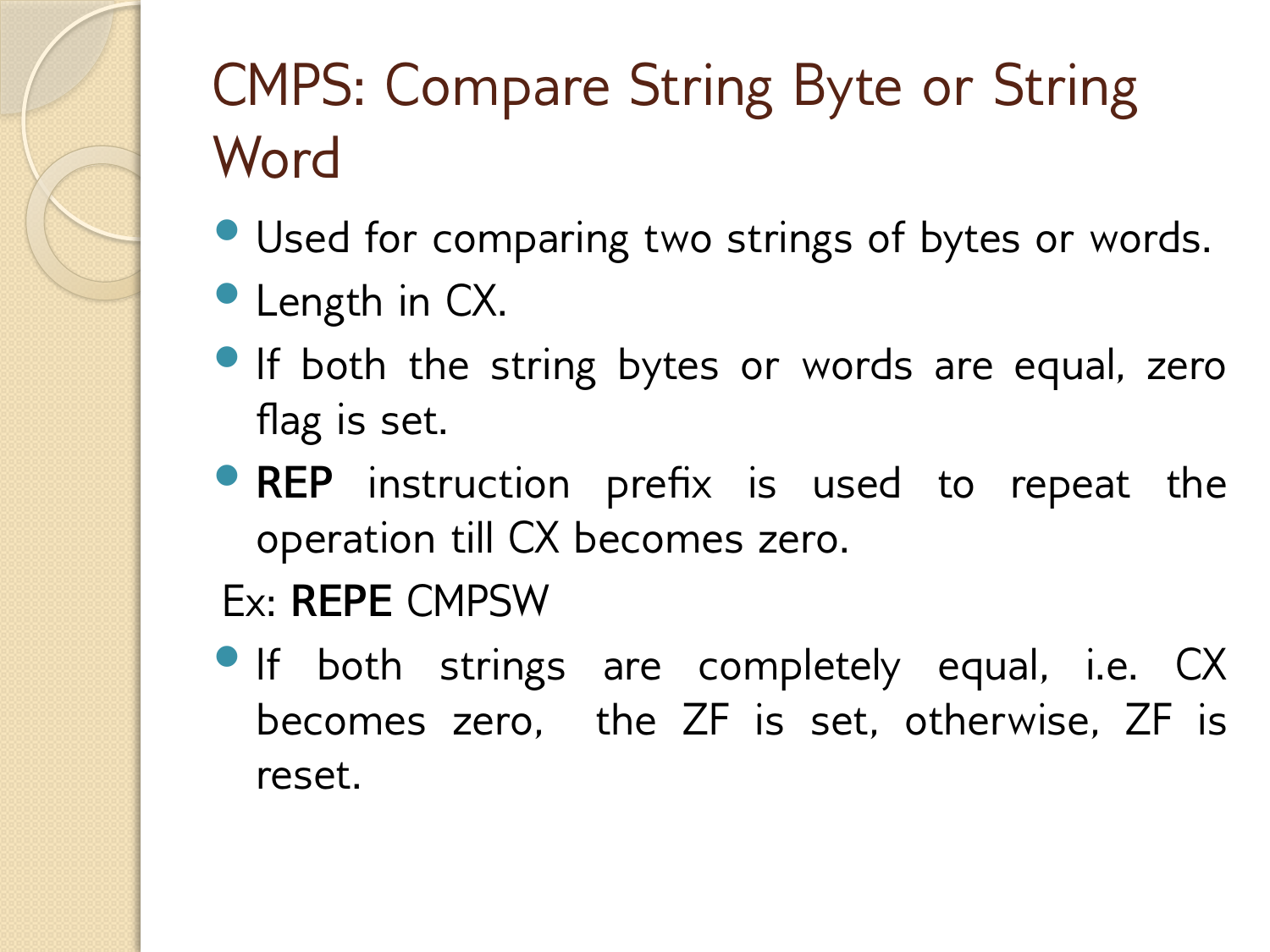

# CMPS: Compare String Byte or String Word
Used for comparing two strings of bytes or words.
Length in CX.
If both the string bytes or words are equal, zero flag is set.
REP instruction prefix is used to repeat the operation till CX becomes zero.
		Ex: REPE CMPSW
If both strings are completely equal, i.e. CX becomes zero,  the ZF is set, otherwise, ZF is reset.